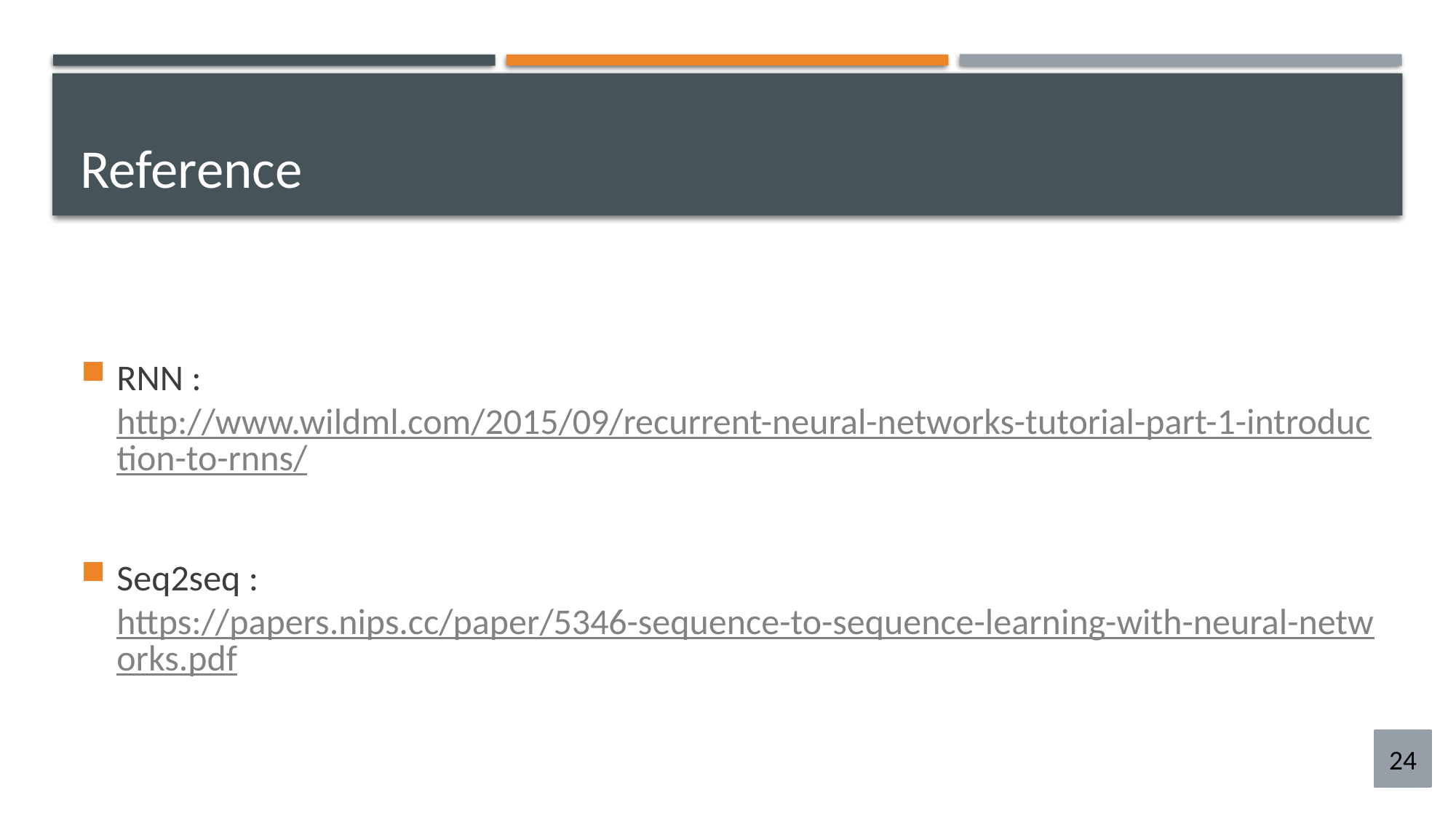

# Reference
RNN : http://www.wildml.com/2015/09/recurrent-neural-networks-tutorial-part-1-introduction-to-rnns/

Seq2seq : https://papers.nips.cc/paper/5346-sequence-to-sequence-learning-with-neural-networks.pdf
24